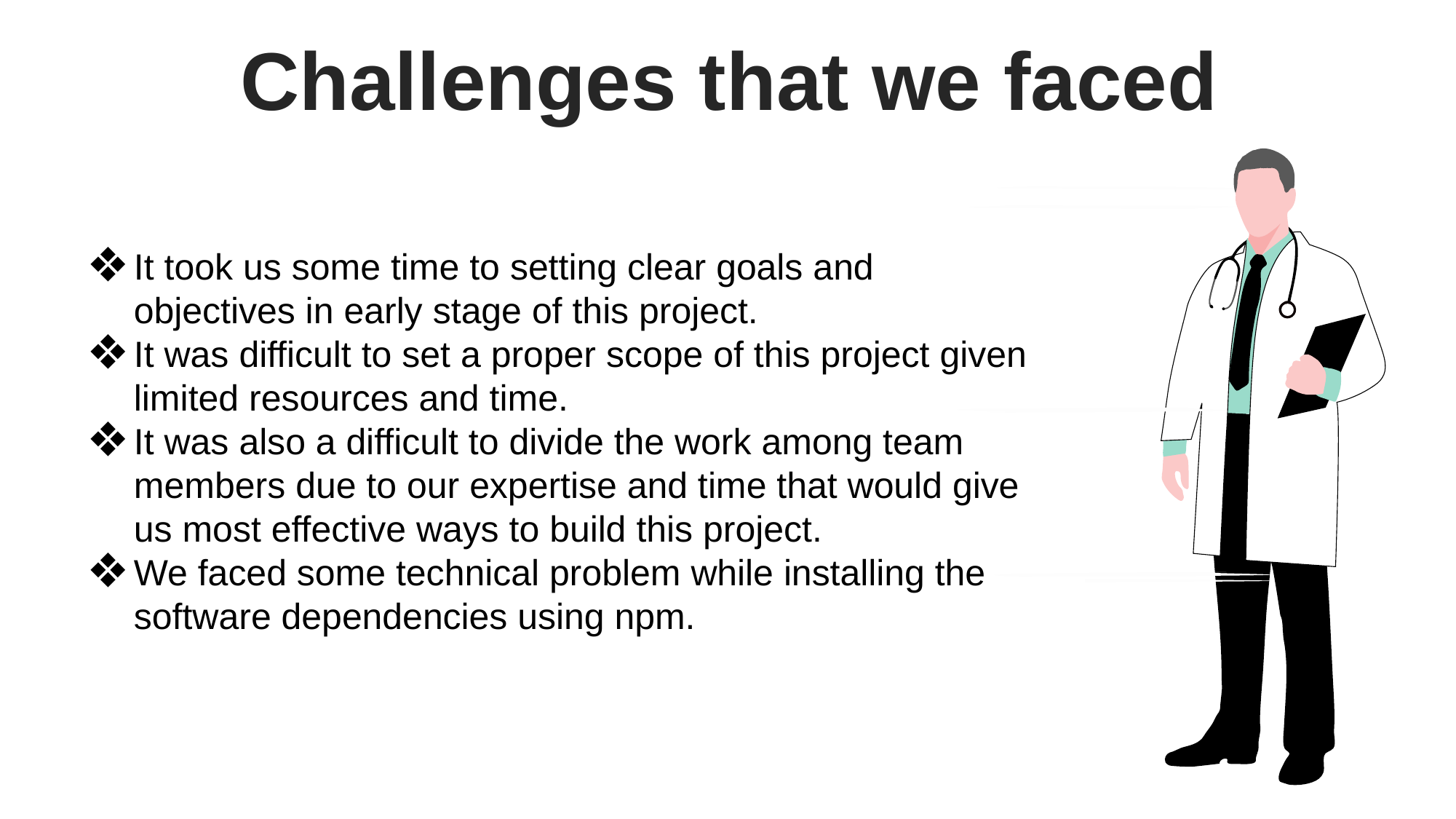

Challenges that we faced

It took us some time to setting clear goals and objectives in early stage of this project.
It was difficult to set a proper scope of this project given limited resources and time.
It was also a difficult to divide the work among team members due to our expertise and time that would give us most effective ways to build this project.
We faced some technical problem while installing the software dependencies using npm.